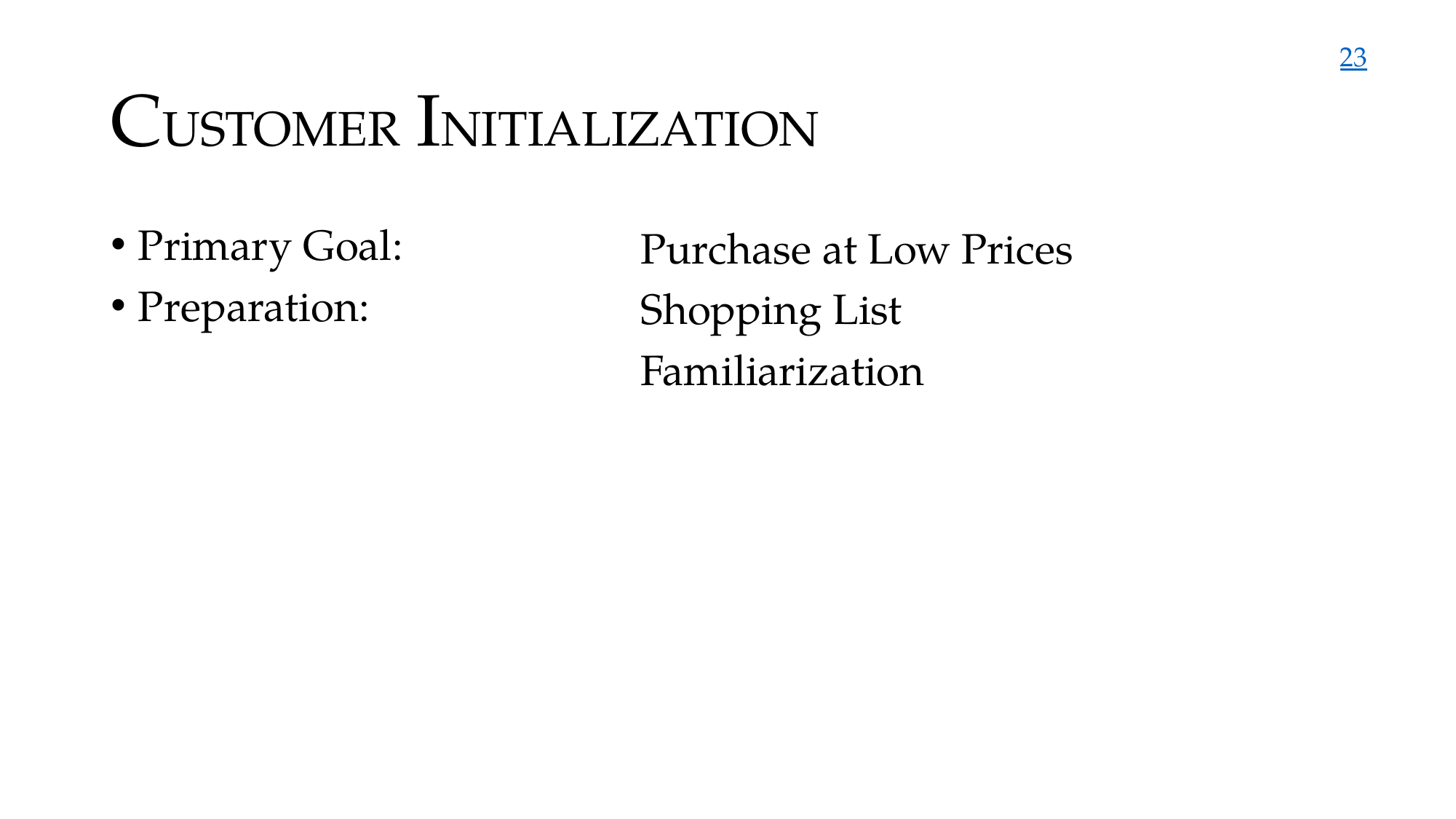

23
# CUSTOMER INITIALIZATION
Primary Goal:
Preparation:
Purchase at Low Prices
Shopping List
Familiarization